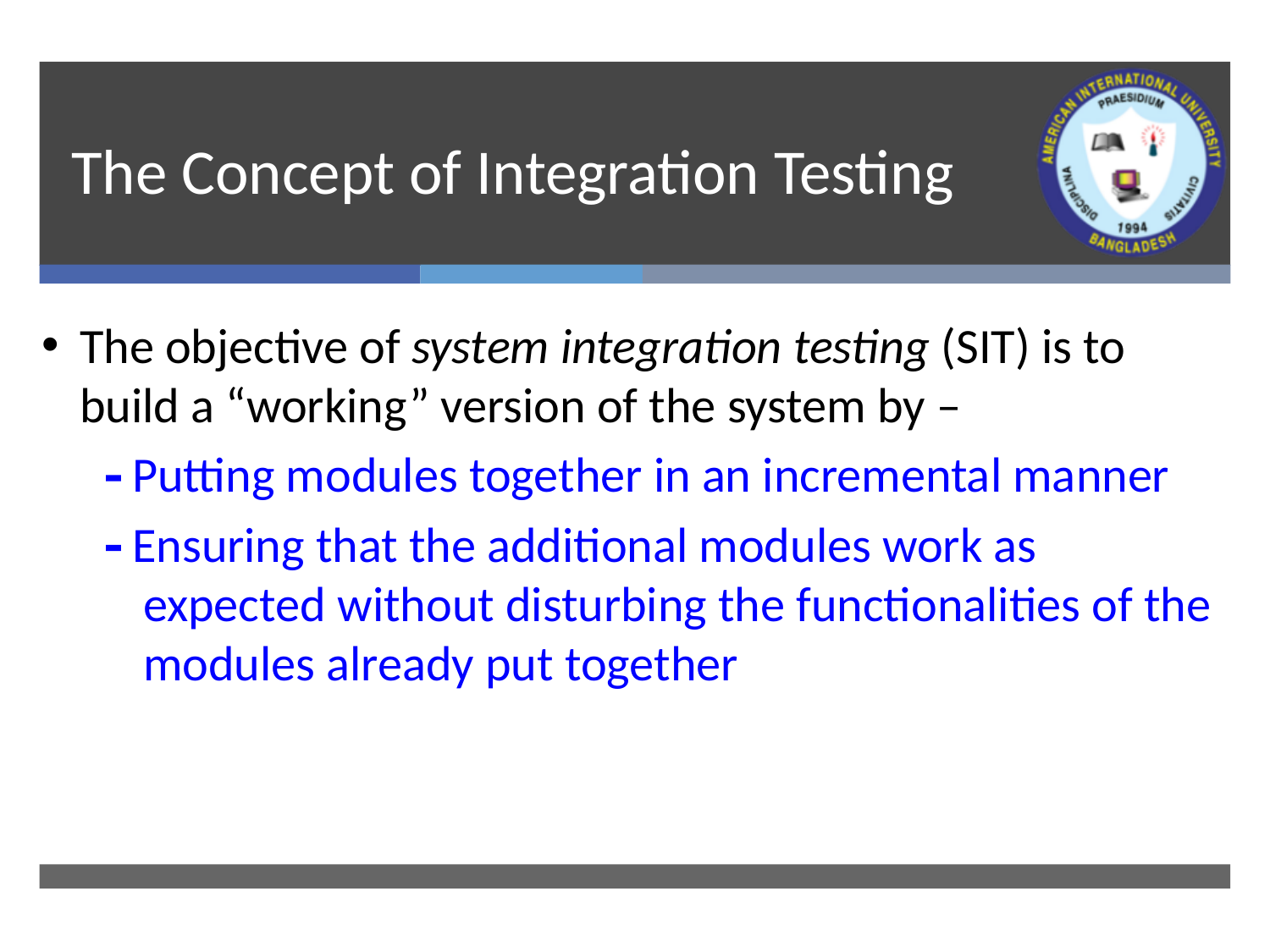

# The Concept of Integration Testing
The objective of system integration testing (SIT) is to build a “working” version of the system by –
− Putting modules together in an incremental manner
− Ensuring that the additional modules work as expected without disturbing the functionalities of the modules already put together